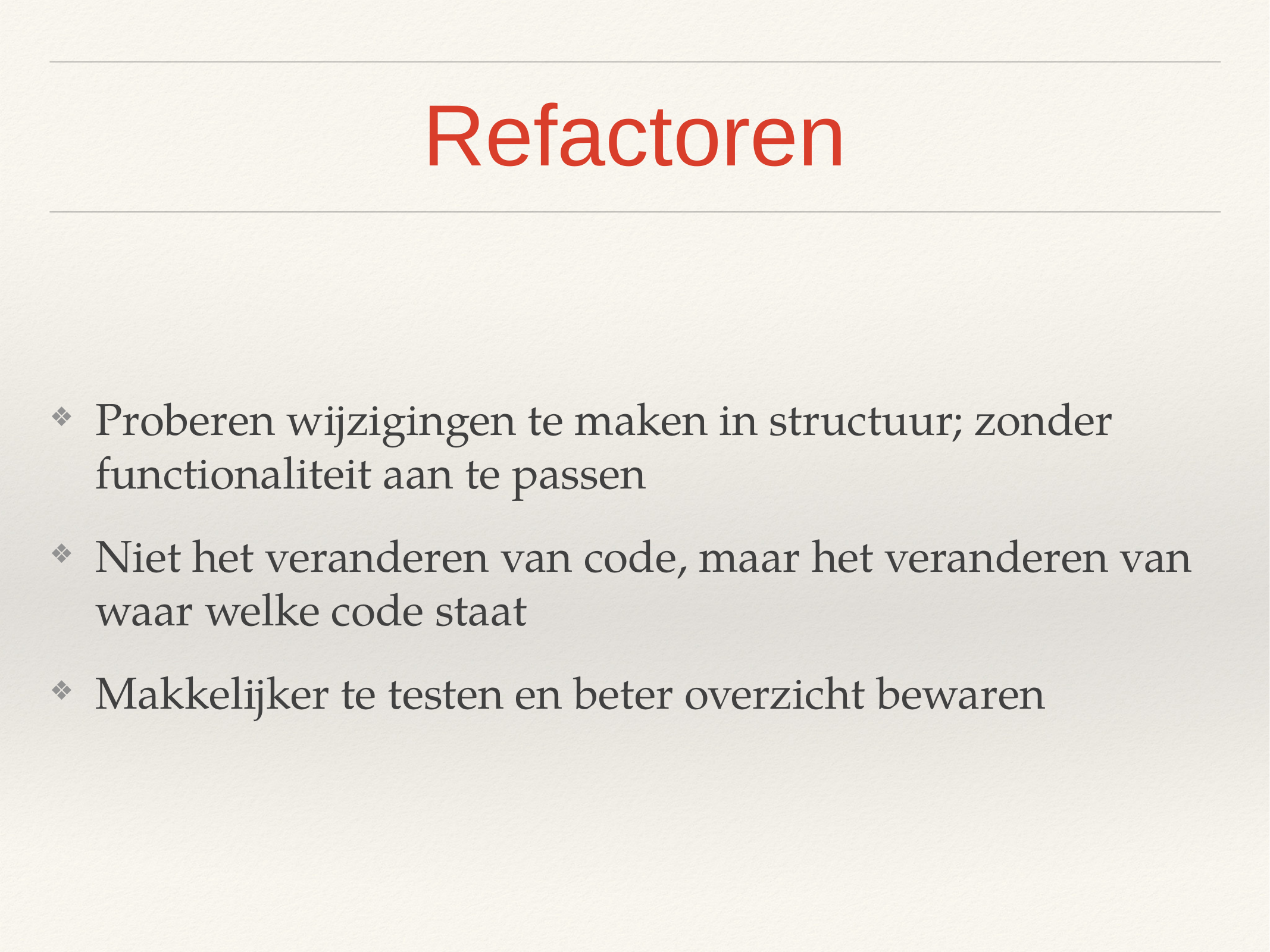

# Refactoren
Proberen wijzigingen te maken in structuur; zonder functionaliteit aan te passen
Niet het veranderen van code, maar het veranderen van waar welke code staat
Makkelijker te testen en beter overzicht bewaren